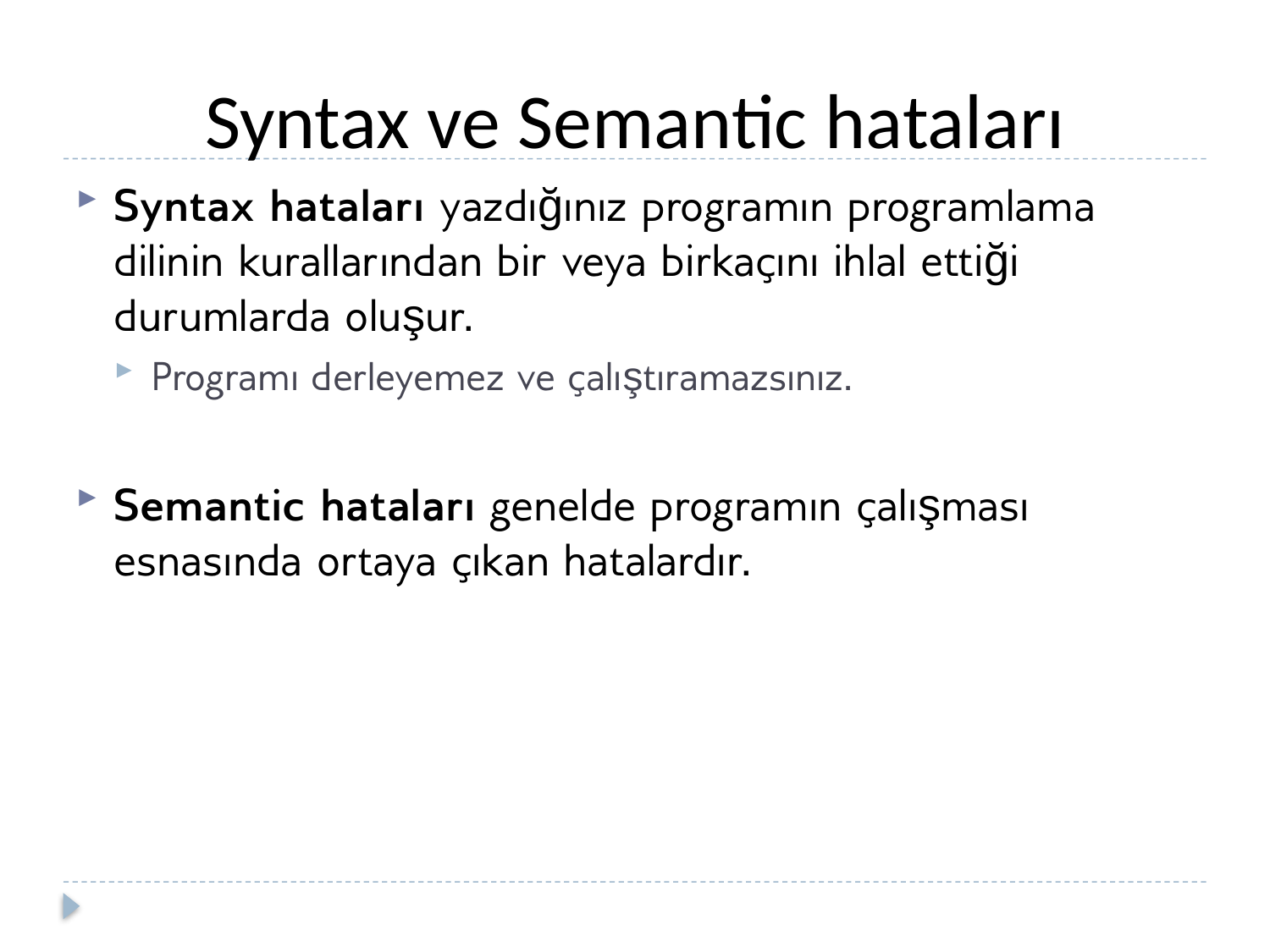

Syntax ve Semantic hataları
Syntax hataları yazdığınız programın programlama dilinin kurallarından bir veya birkaçını ihlal ettiği durumlarda oluşur.
Programı derleyemez ve çalıştıramazsınız.

Semantic hataları genelde programın çalışması esnasında ortaya çıkan hatalardır.